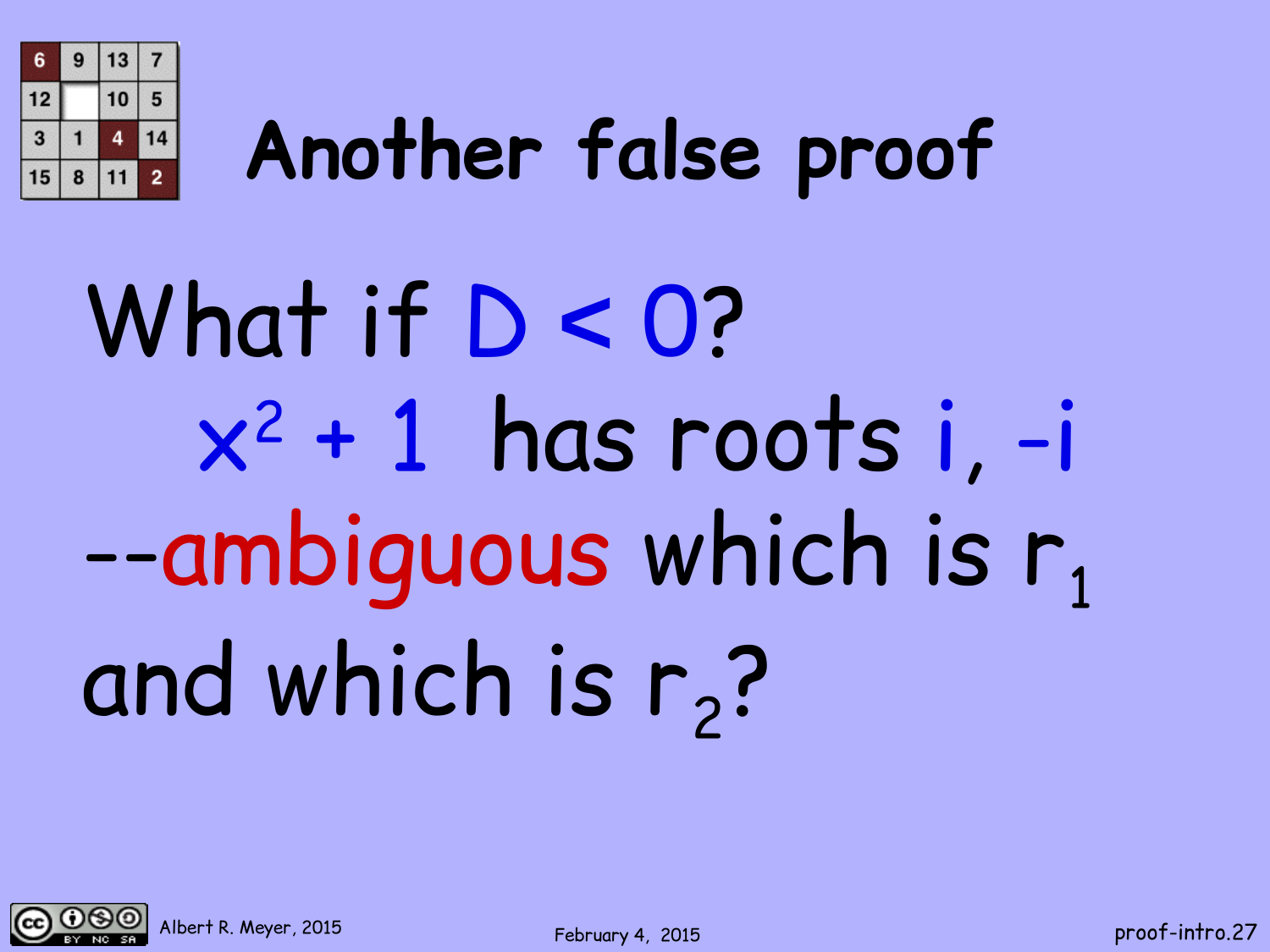

# Another false proof
What if D < 0?
x2 + 1  has roots i, -i
--ambiguous which is r1 and which is r2?
      proof-intro.27